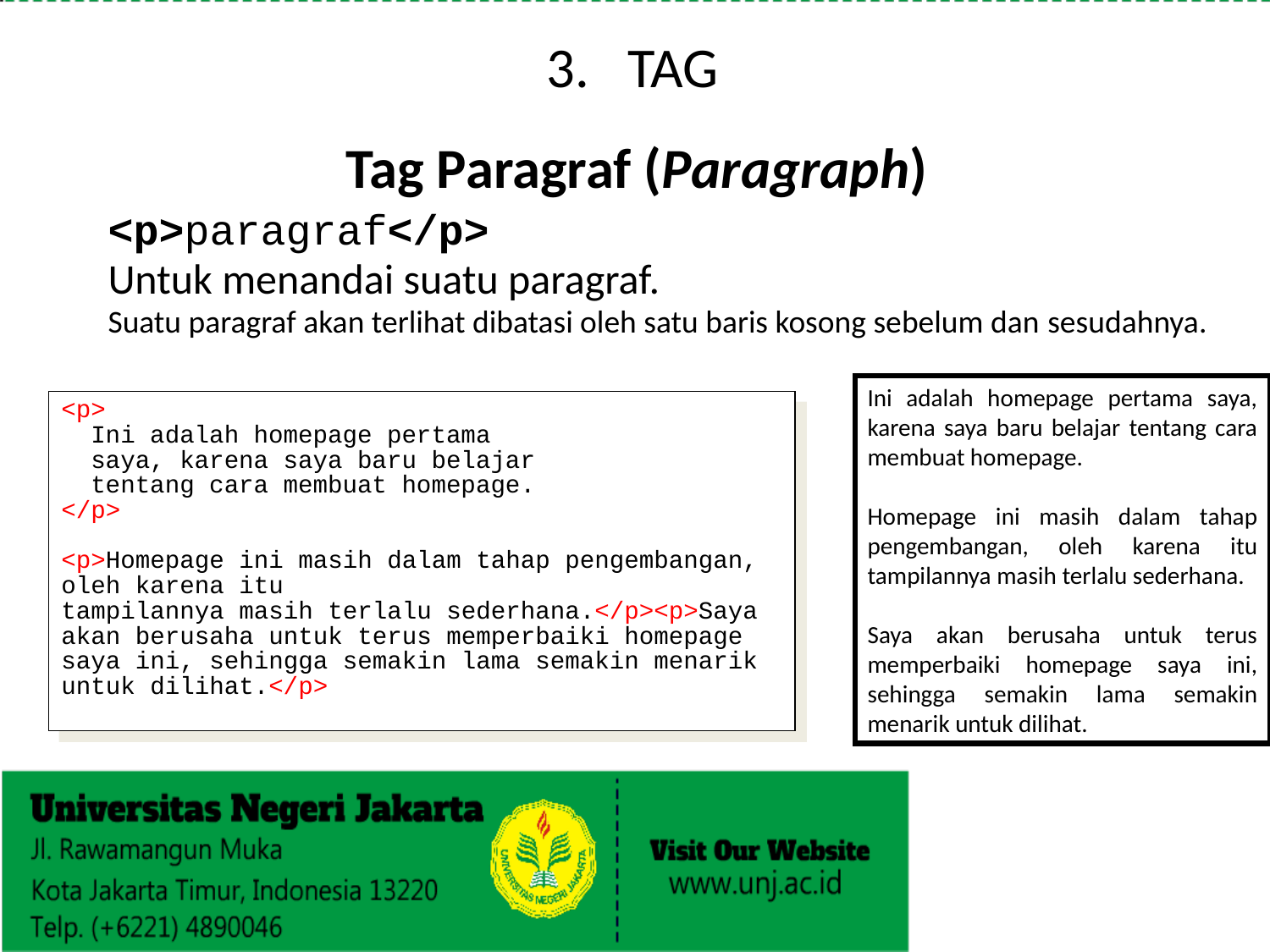

3.   TAG
# Tag Paragraf (Paragraph)
<p>paragraf</p>
Untuk menandai suatu paragraf.
Suatu paragraf akan terlihat dibatasi oleh satu baris kosong sebelum dan sesudahnya.
Ini adalah homepage pertama saya, karena saya baru belajar tentang cara membuat homepage.

Homepage ini masih dalam tahap pengembangan, oleh karena itu tampilannya masih terlalu sederhana.

Saya akan berusaha untuk terus memperbaiki homepage saya ini, sehingga semakin lama semakin menarik untuk dilihat.
<p>
  Ini adalah homepage pertama
  saya, karena saya baru belajar
  tentang cara membuat homepage.
</p>

<p>Homepage ini masih dalam tahap pengembangan, oleh karena itu
tampilannya masih terlalu sederhana.</p><p>Saya akan berusaha untuk terus memperbaiki homepage saya ini, sehingga semakin lama semakin menarik untuk dilihat.</p>